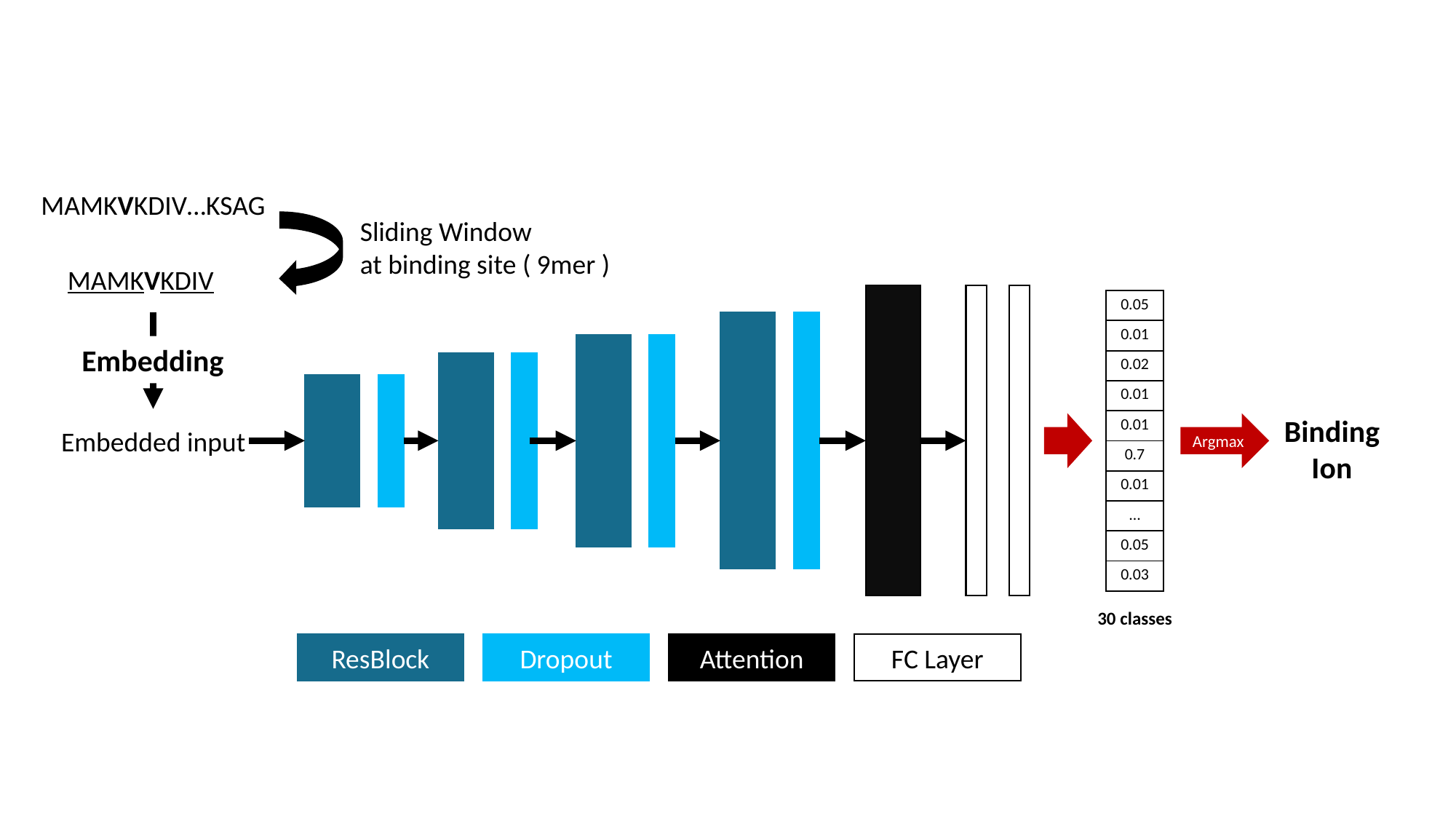

MAMKVKDIV…KSAG
Sliding Window
at binding site ( 9mer )

MAMKVKDIV

| 0.05 |
| --- |
| 0.01 |
| 0.02 |
| 0.01 |
| 0.01 |
| 0.7 |
| 0.01 |
| … |
| 0.05 |
| 0.03 |

Embedding

Binding Ion

Argmax
Embedded input
30 classes
ResBlock
Dropout
Attention
FC Layer